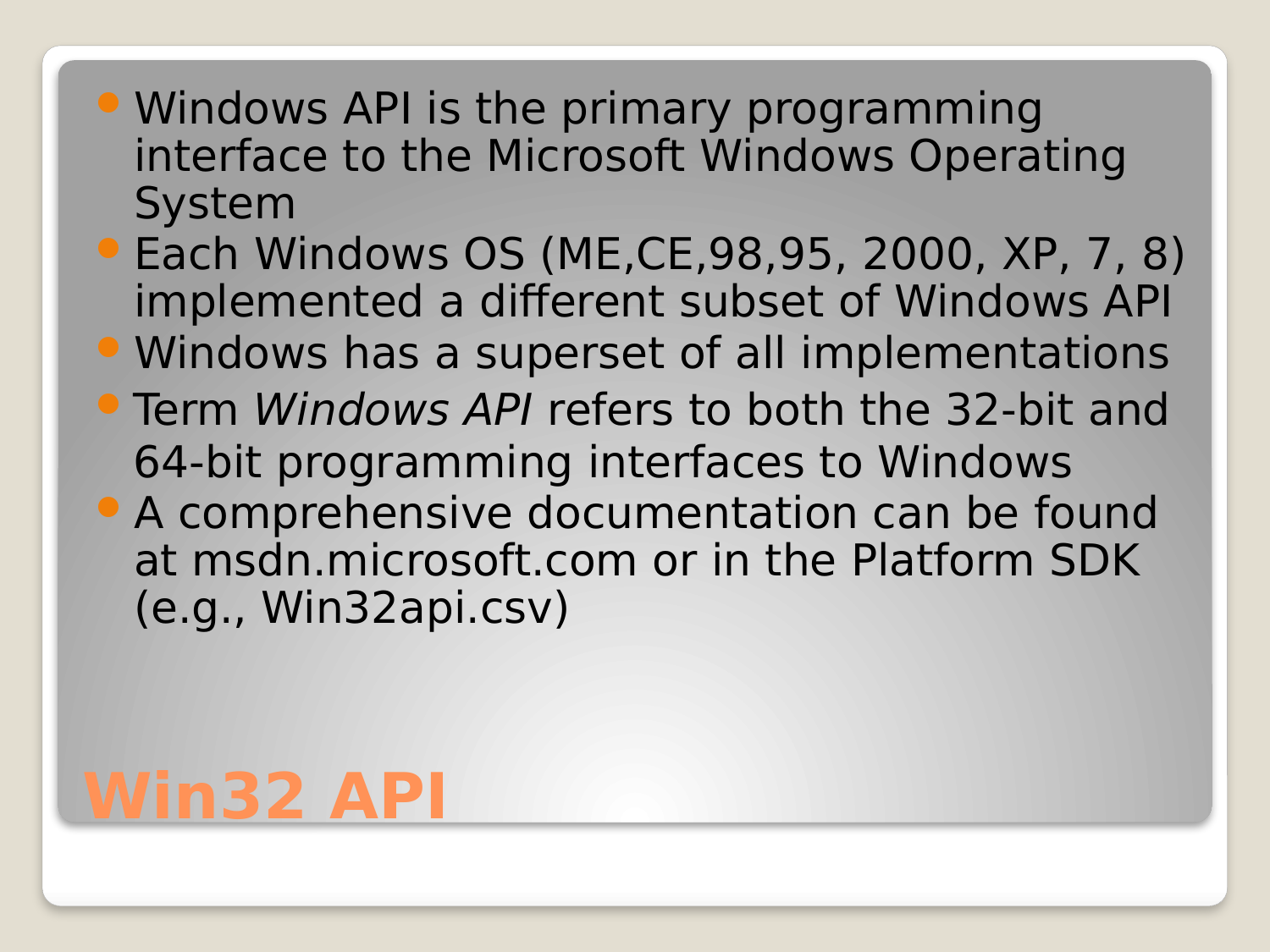

Windows API is the primary programming interface to the Microsoft Windows Operating System
Each Windows OS (ME,CE,98,95, 2000, XP, 7, 8) implemented a different subset of Windows API
Windows has a superset of all implementations
Term Windows API refers to both the 32-bit and 64-bit programming interfaces to Windows
A comprehensive documentation can be found at msdn.microsoft.com or in the Platform SDK (e.g., Win32api.csv)
# Win32 API